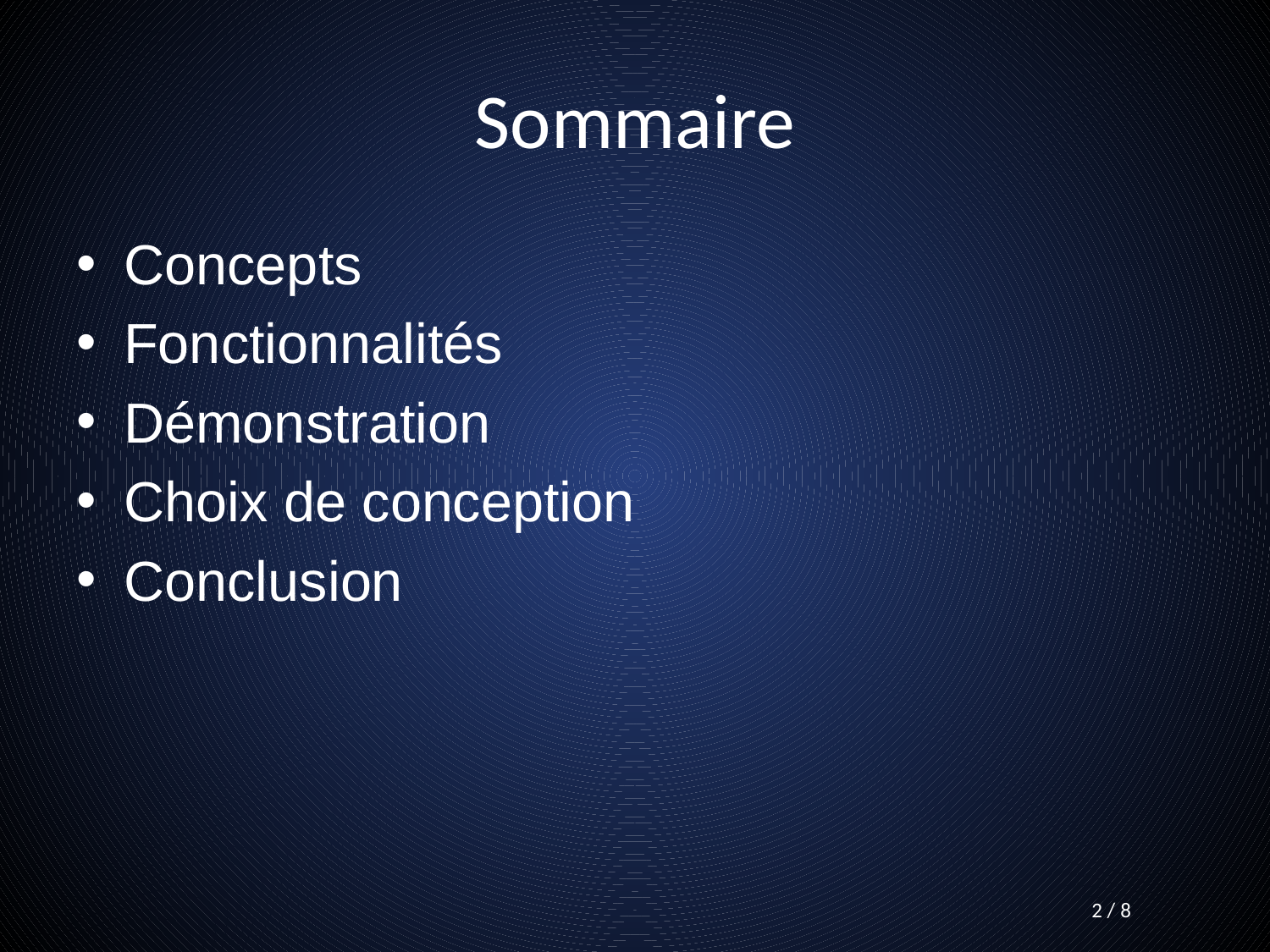

# Sommaire
Concepts
Fonctionnalités
Démonstration
Choix de conception
Conclusion